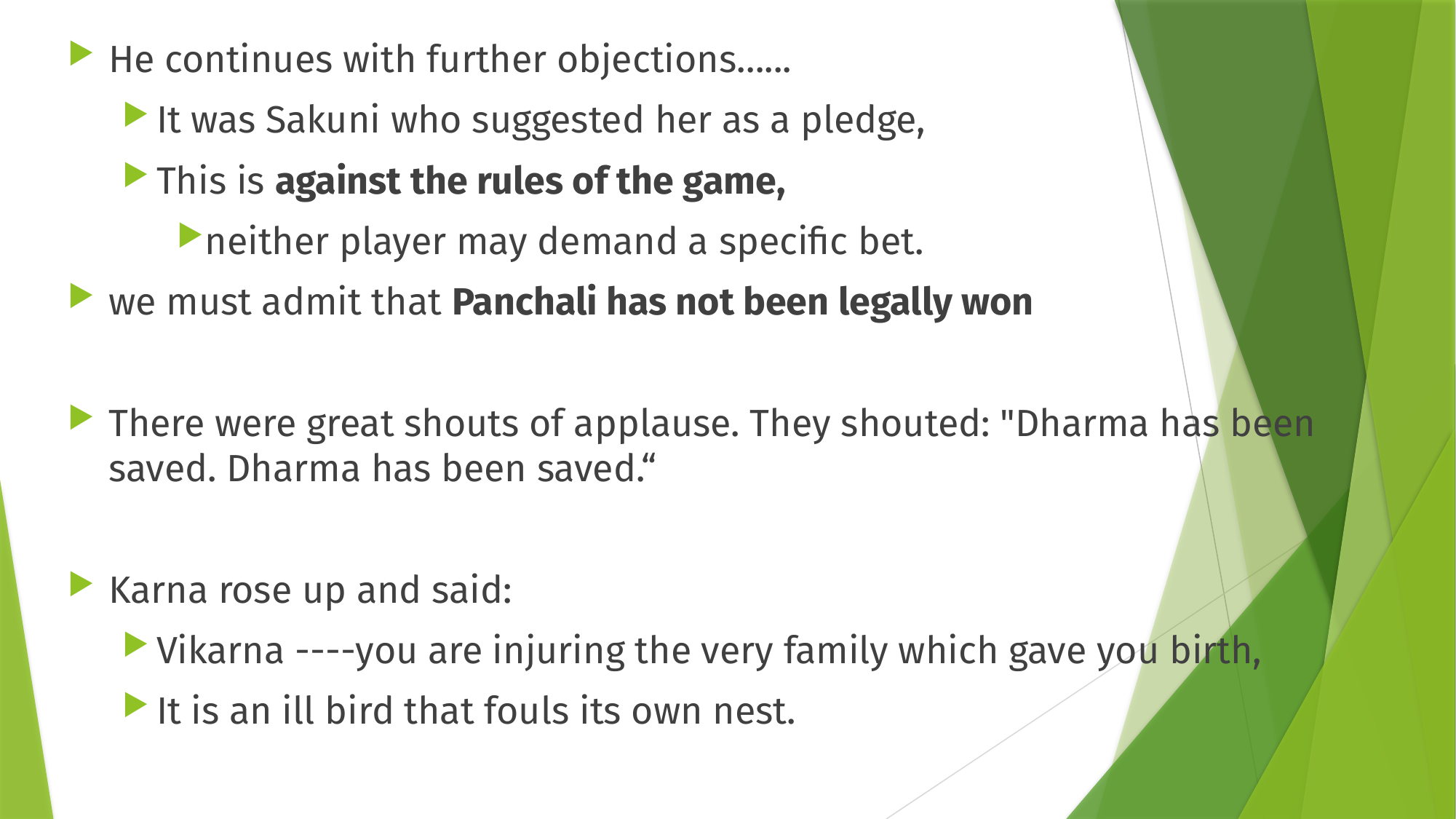

He continues with further objections…...
It was Sakuni who suggested her as a pledge,
This is against the rules of the game,
neither player may demand a specific bet.
we must admit that Panchali has not been legally won

There were great shouts of applause. They shouted: "Dharma has been saved. Dharma has been saved.“

Karna rose up and said:
Vikarna ----you are injuring the very family which gave you birth,
It is an ill bird that fouls its own nest.